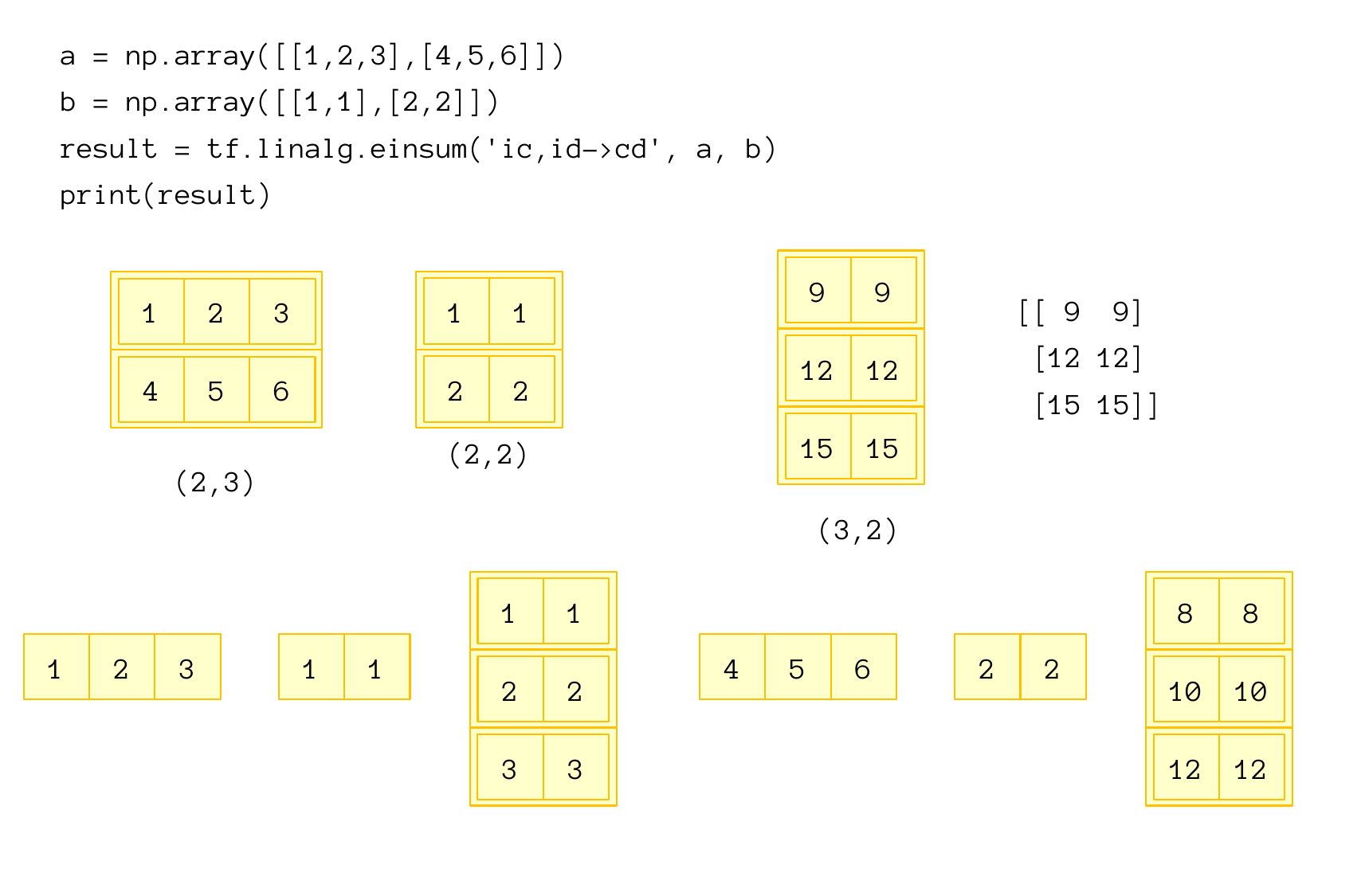

a = np.array([[1,2,3],[4,5,6]])
b = np.array([[1,1],[2,2]])
result = tf.linalg.einsum('ic,id->cd', a, b)
print(result)

9
9

[[ 9  9]
 [12 12]
 [15 15]]
1
1
1
2
3

12
12

2
2
4
5
6

15
15
(2,2)
(2,3)
(3,2)

1
8
1
8
1
2
3
1
4
5
6
2
1
2

2
10
2
10

3
12
3
12